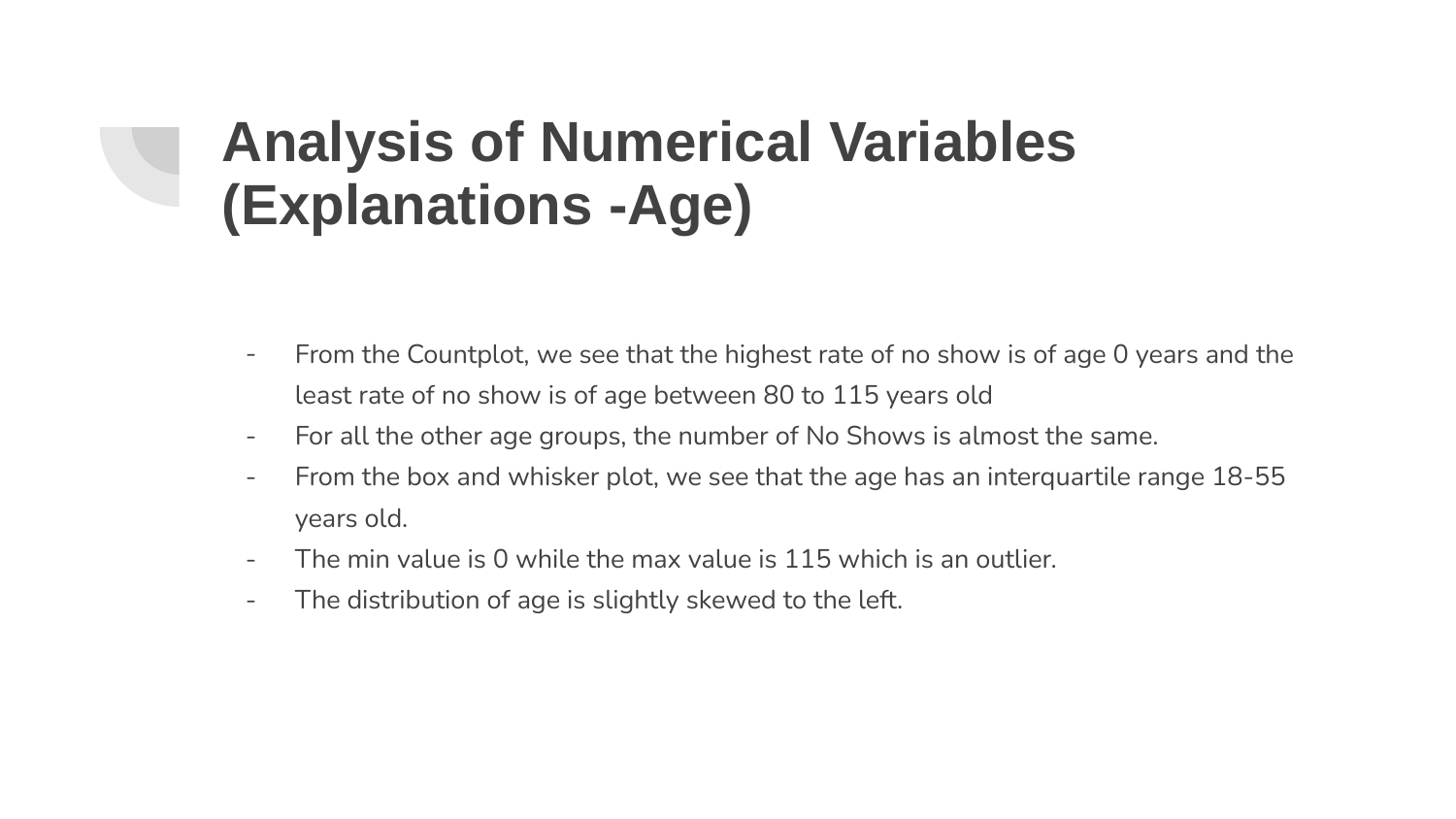

# Analysis of Numerical Variables (Explanations -Age)
From the Countplot, we see that the highest rate of no show is of age 0 years and the least rate of no show is of age between 80 to 115 years old
For all the other age groups, the number of No Shows is almost the same.
From the box and whisker plot, we see that the age has an interquartile range 18-55 years old.
The min value is 0 while the max value is 115 which is an outlier.
The distribution of age is slightly skewed to the left.